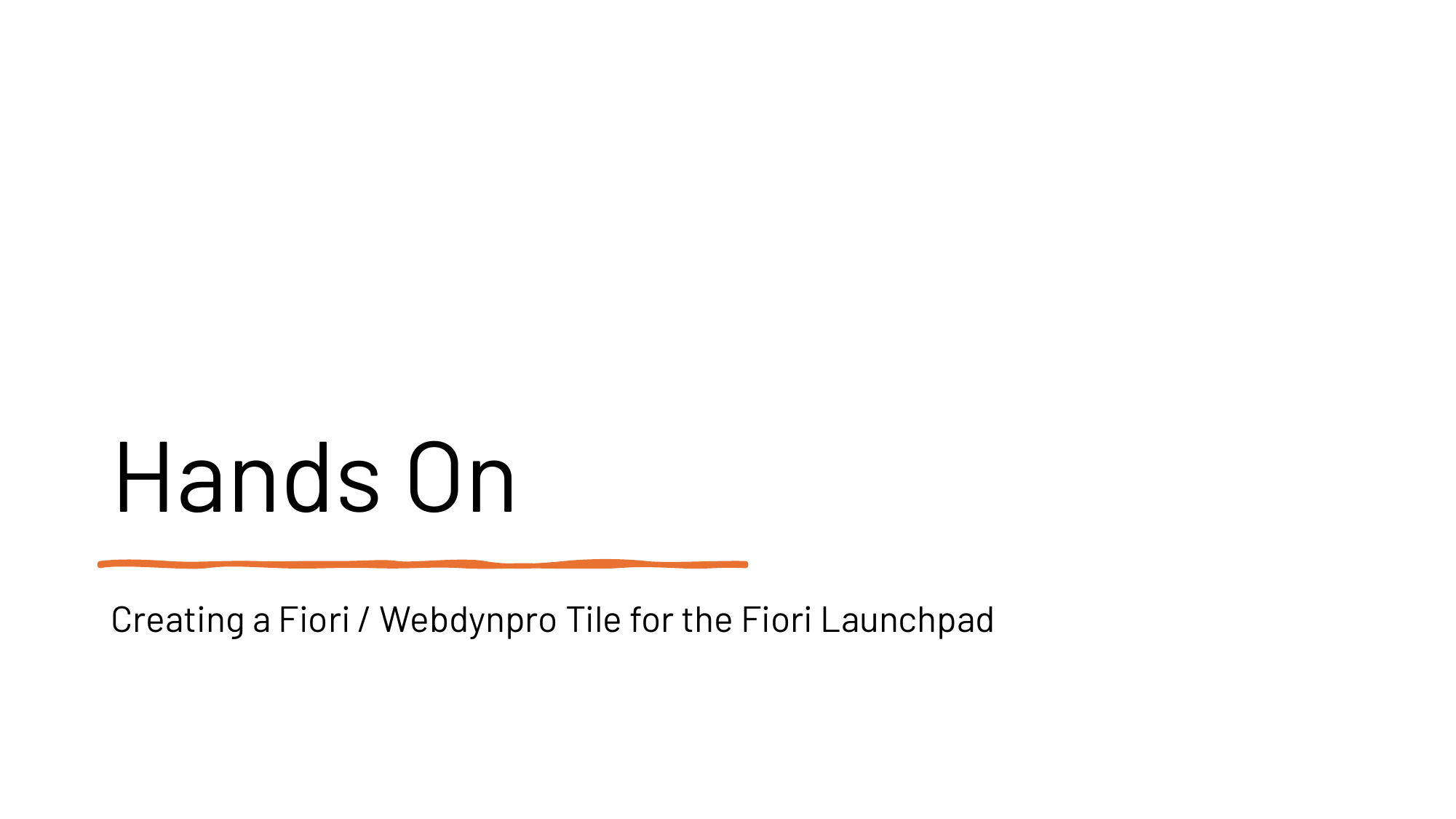

# Hands On

Creating a Fiori / Webdynpro Tile for the Fiori Launchpad